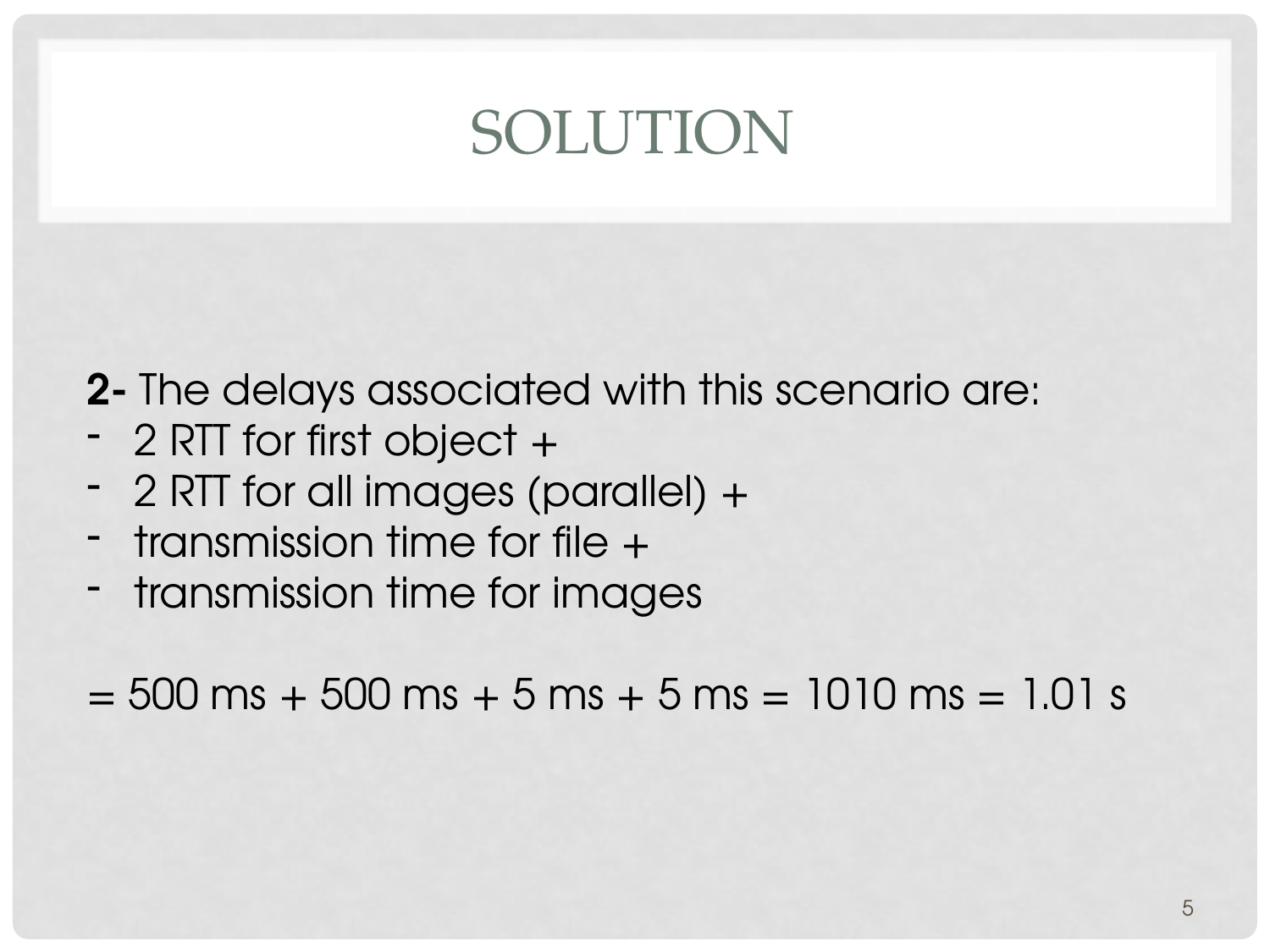

# Solution

2- The delays associated with this scenario are:
2 RTT for first object +
2 RTT for all images (parallel) +
transmission time for file +
transmission time for images

= 500 ms + 500 ms + 5 ms + 5 ms = 1010 ms = 1.01 s
5